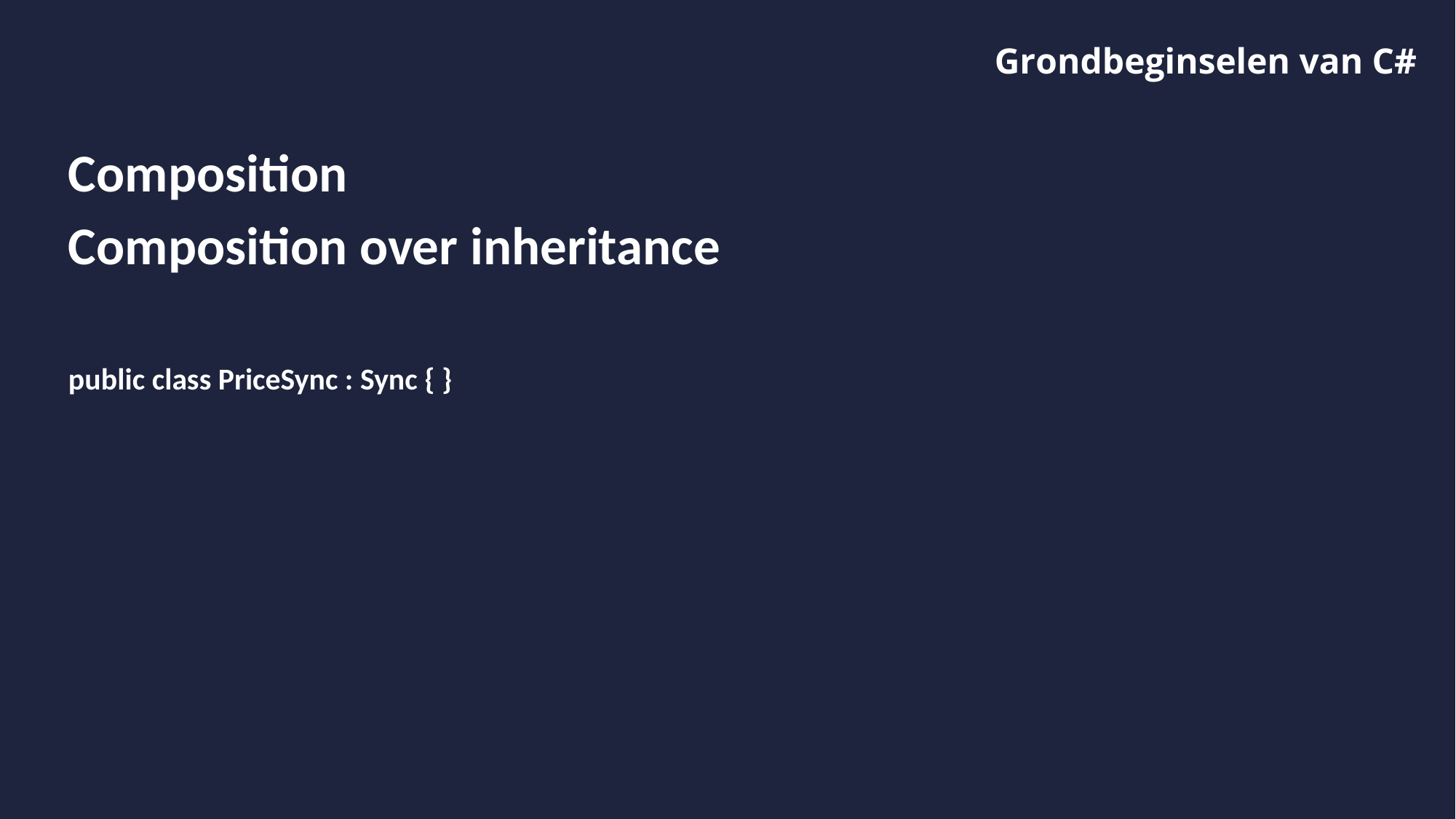

# Grondbeginselen van C#
Composition
Composition over inheritance

public class PriceSync : Sync { }